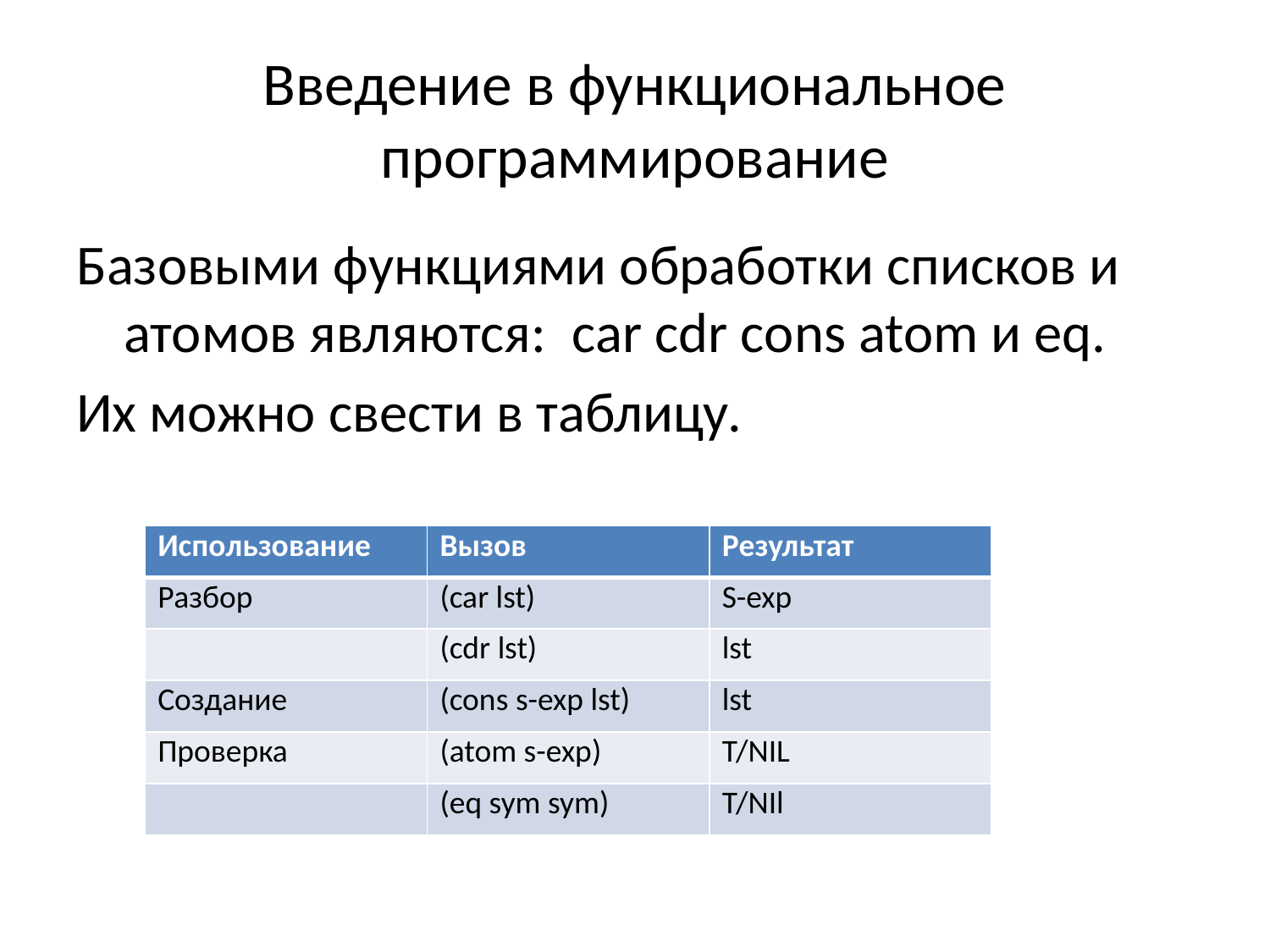

# Введение в функциональное программирование
Базовыми функциями обработки списков и атомов являются:  car cdr cons atom и eq.
Их можно свести в таблицу.

| Использование | Вызов | Результат |
| --- | --- | --- |
| Разбор | (car lst) | S-exp |
|  | (cdr lst) | lst |
| Создание | (cons s-exp lst) | lst |
| Проверка | (atom s-exp) | T/NIL |
|  | (eq sym sym) | T/NIl |